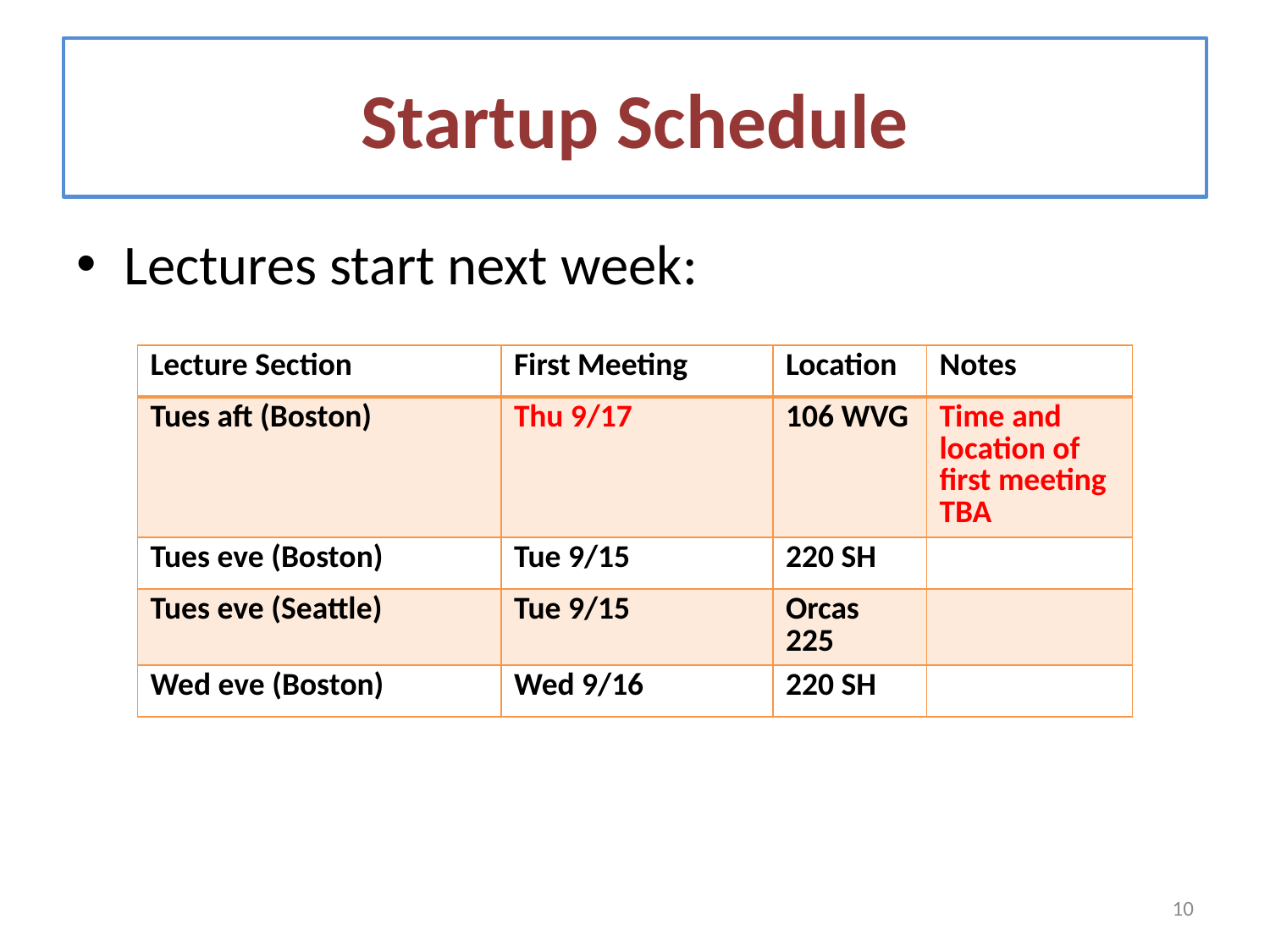

# Startup Schedule
Lectures start next week:

| Lecture Section | First Meeting | Location | Notes |
| --- | --- | --- | --- |
| Tues aft (Boston) | Thu 9/17 | 106 WVG | Time and location of first meeting TBA |
| Tues eve (Boston) | Tue 9/15 | 220 SH |  |
| Tues eve (Seattle) | Tue 9/15 | Orcas 225 |  |
| Wed eve (Boston) | Wed 9/16 | 220 SH |  |
10